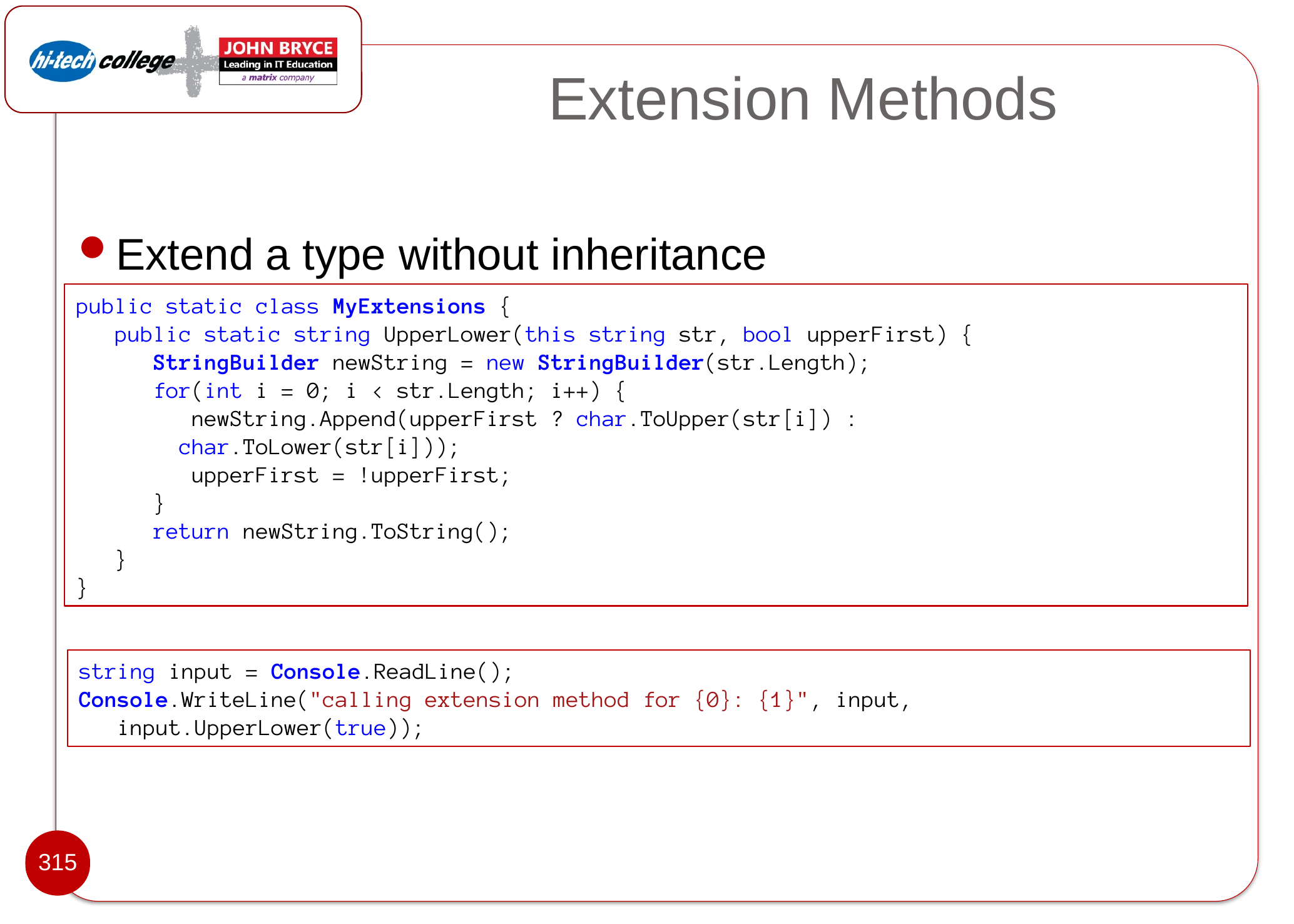

# Extension Methods
Extend a type without inheritance
public static class MyExtensions {
   public static string UpperLower(this string str, bool upperFirst) {
      StringBuilder newString = new StringBuilder(str.Length);
      for(int i = 0; i < str.Length; i++) {
         newString.Append(upperFirst ? char.ToUpper(str[i]) :
        char.ToLower(str[i]));
         upperFirst = !upperFirst;
      }
      return newString.ToString();
   }
}
string input = Console.ReadLine();
Console.WriteLine("calling extension method for {0}: {1}", input,
   input.UpperLower(true));
315